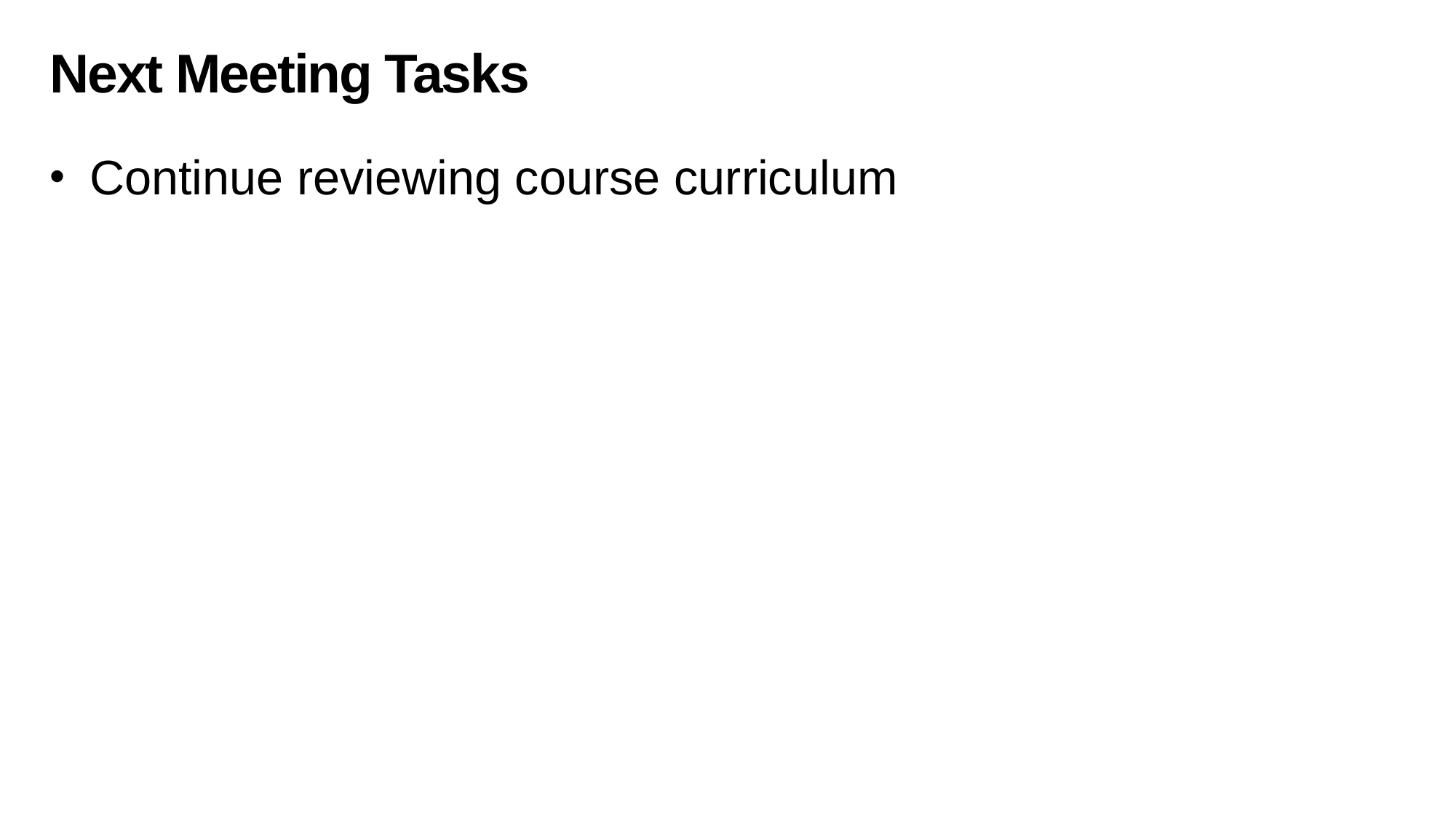

# Next Meeting Tasks
Continue reviewing course curriculum